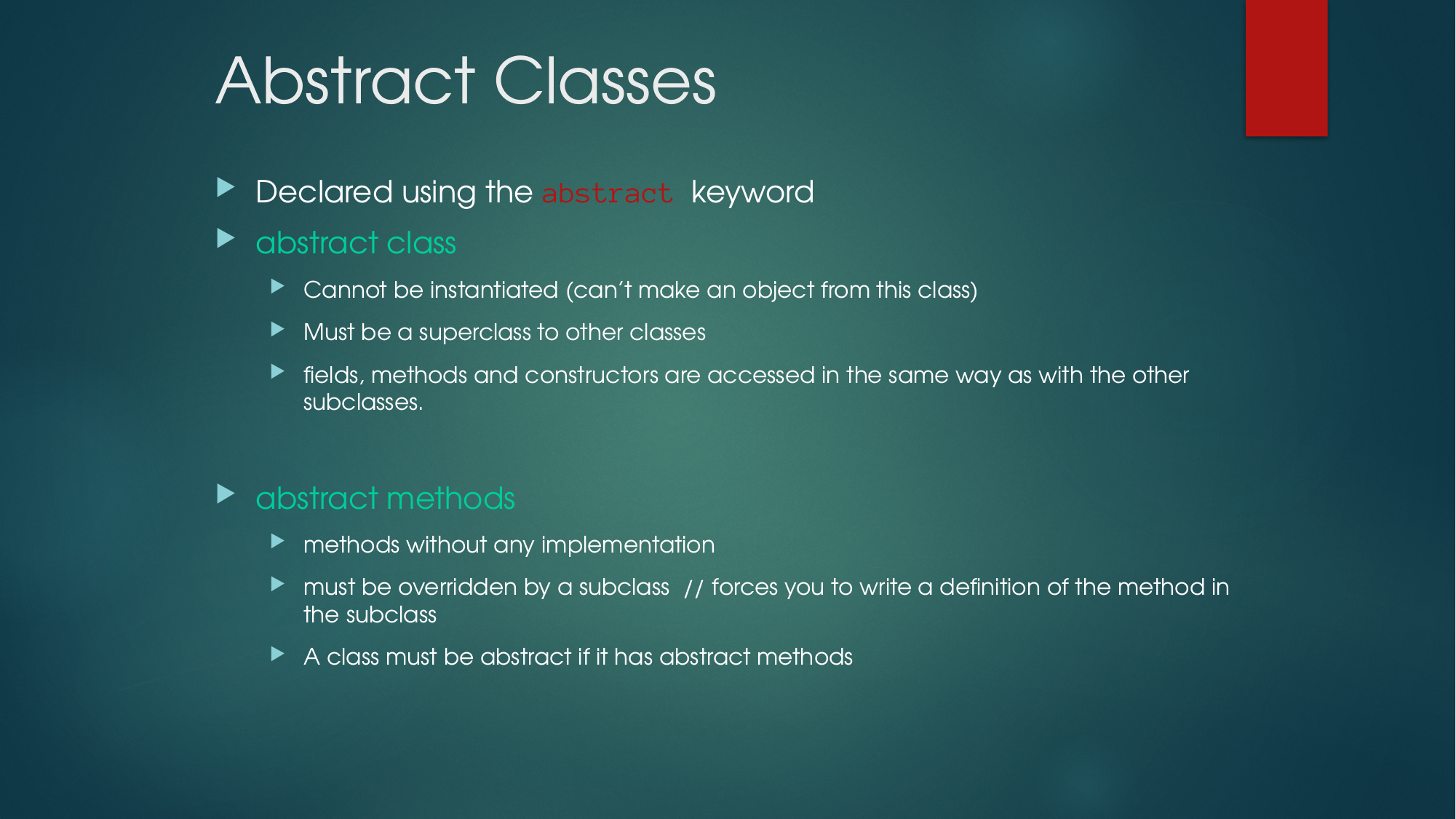

# Abstract Classes
Declared using the abstract keyword
abstract class
Cannot be instantiated (can’t make an object from this class)
Must be a superclass to other classes
fields, methods and constructors are accessed in the same way as with the other subclasses.

abstract methods
methods without any implementation
must be overridden by a subclass  // forces you to write a definition of the method in the subclass
A class must be abstract if it has abstract methods